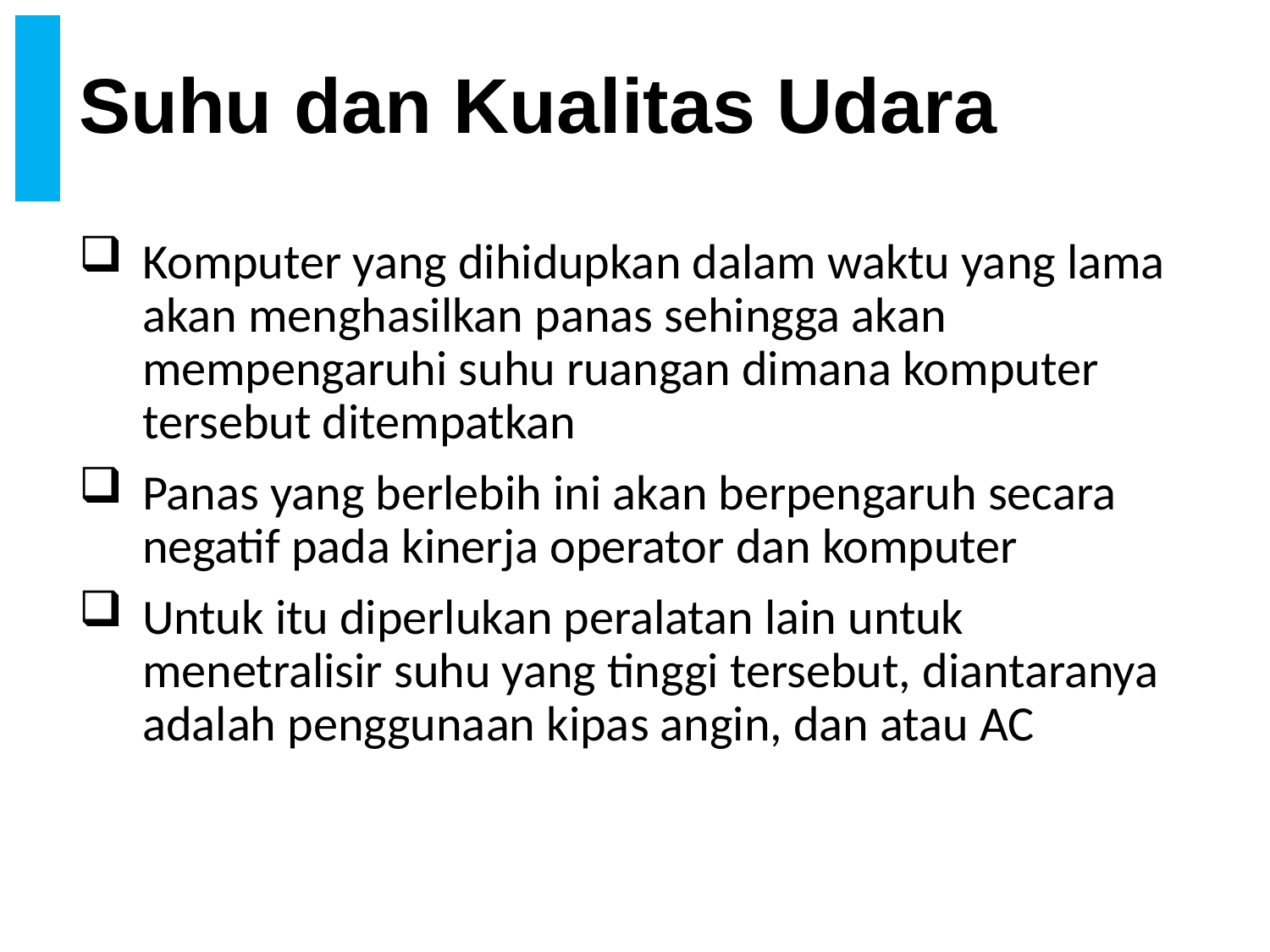

# Suhu dan Kualitas Udara
Komputer yang dihidupkan dalam waktu yang lama akan menghasilkan panas sehingga akan mempengaruhi suhu ruangan dimana komputer tersebut ditempatkan
Panas yang berlebih ini akan berpengaruh secara negatif pada kinerja operator dan komputer
Untuk itu diperlukan peralatan lain untuk menetralisir suhu yang tinggi tersebut, diantaranya adalah penggunaan kipas angin, dan atau AC